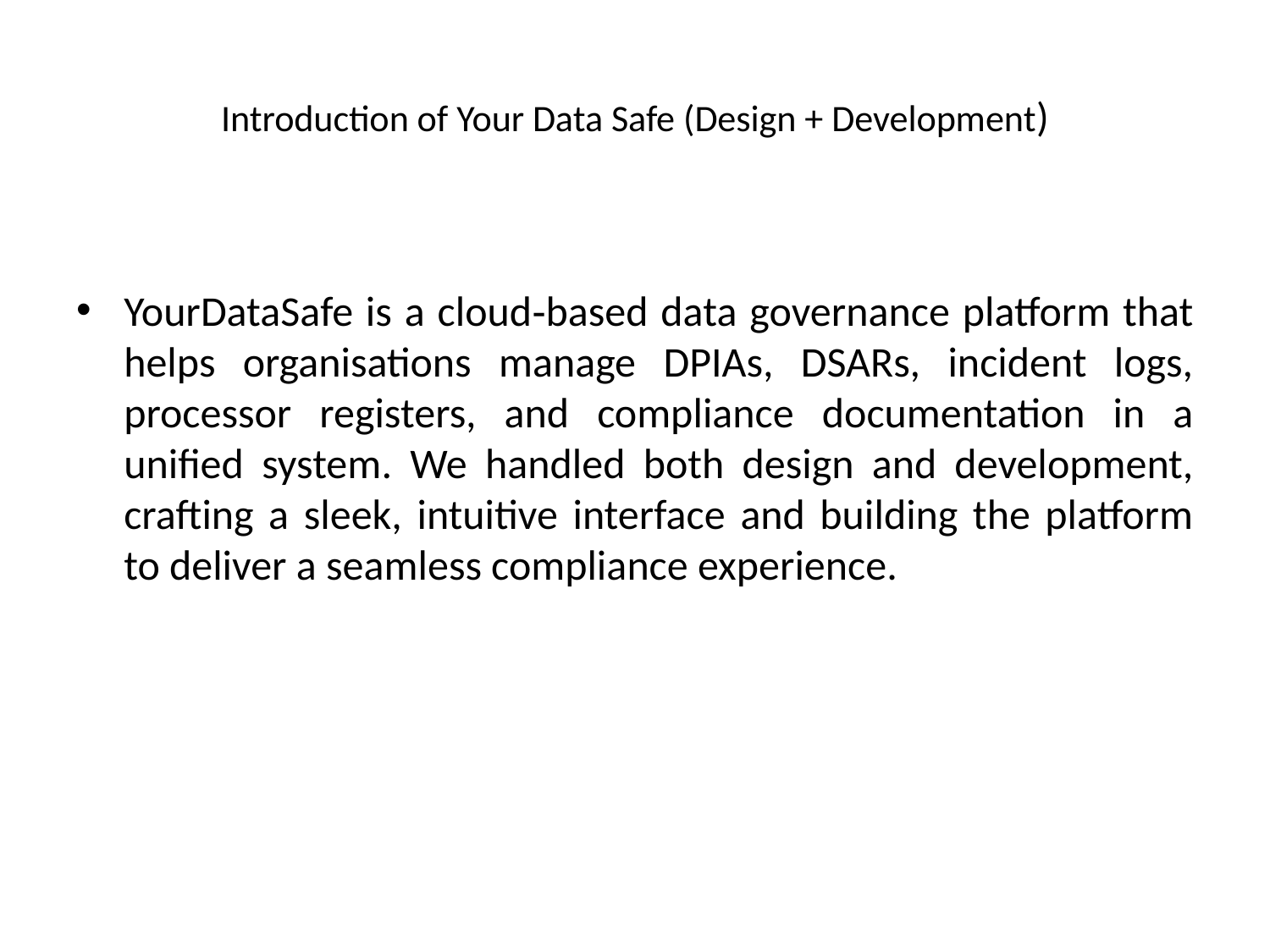

# Introduction of Your Data Safe (Design + Development)
YourDataSafe is a cloud‑based data governance platform that helps organisations manage DPIAs, DSARs, incident logs, processor registers, and compliance documentation in a unified system. We handled both design and development, crafting a sleek, intuitive interface and building the platform to deliver a seamless compliance experience.